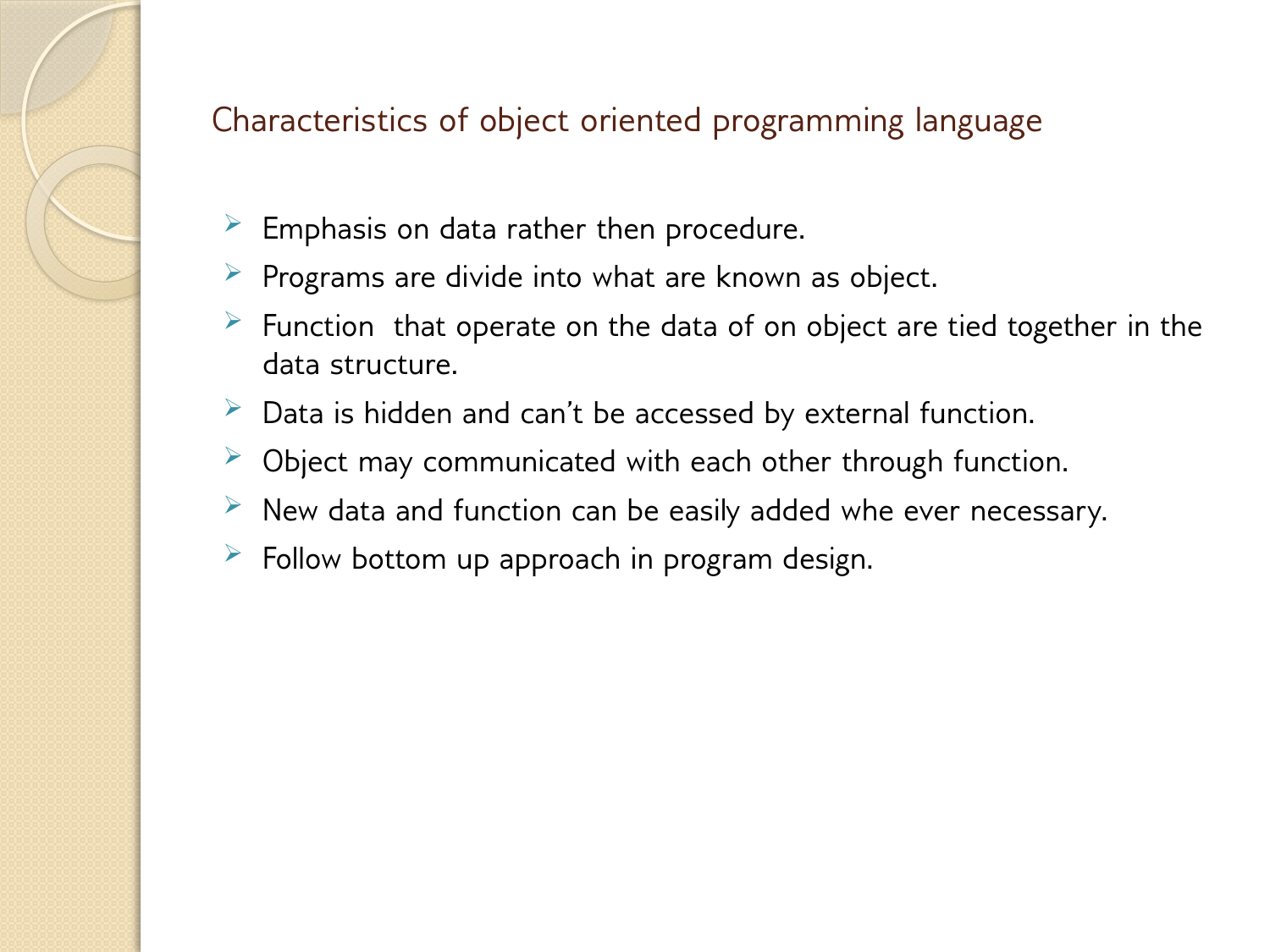

# Characteristics of object oriented programming language
Emphasis on data rather then procedure.
Programs are divide into what are known as object.
Function  that operate on the data of on object are tied together in the data structure.
Data is hidden and can’t be accessed by external function.
Object may communicated with each other through function.
New data and function can be easily added whe ever necessary.
Follow bottom up approach in program design.